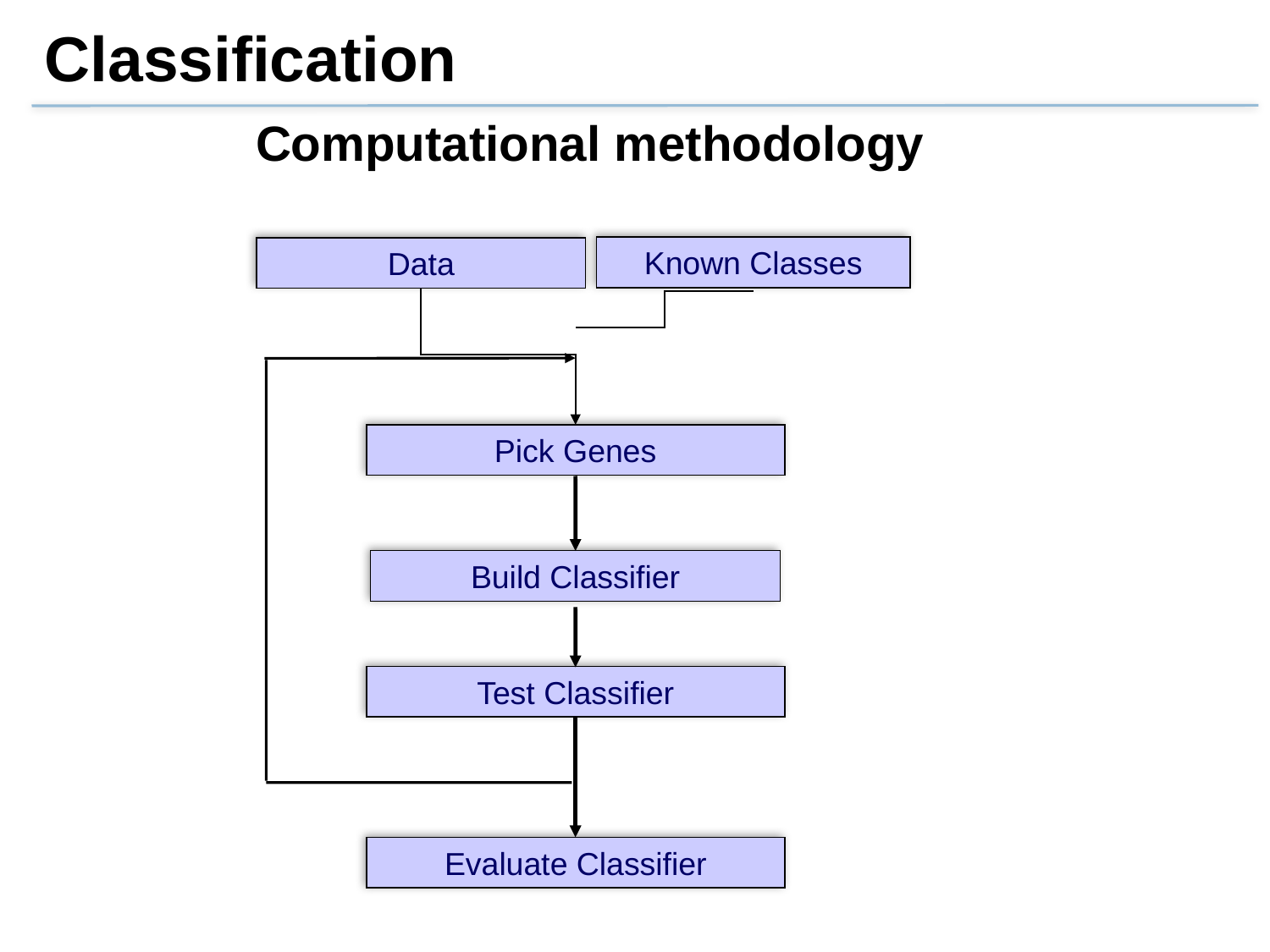

# Classification
Computational methodology
Known Classes
Data

Pick Genes

Build Classifier

Test Classifier

Evaluate Classifier